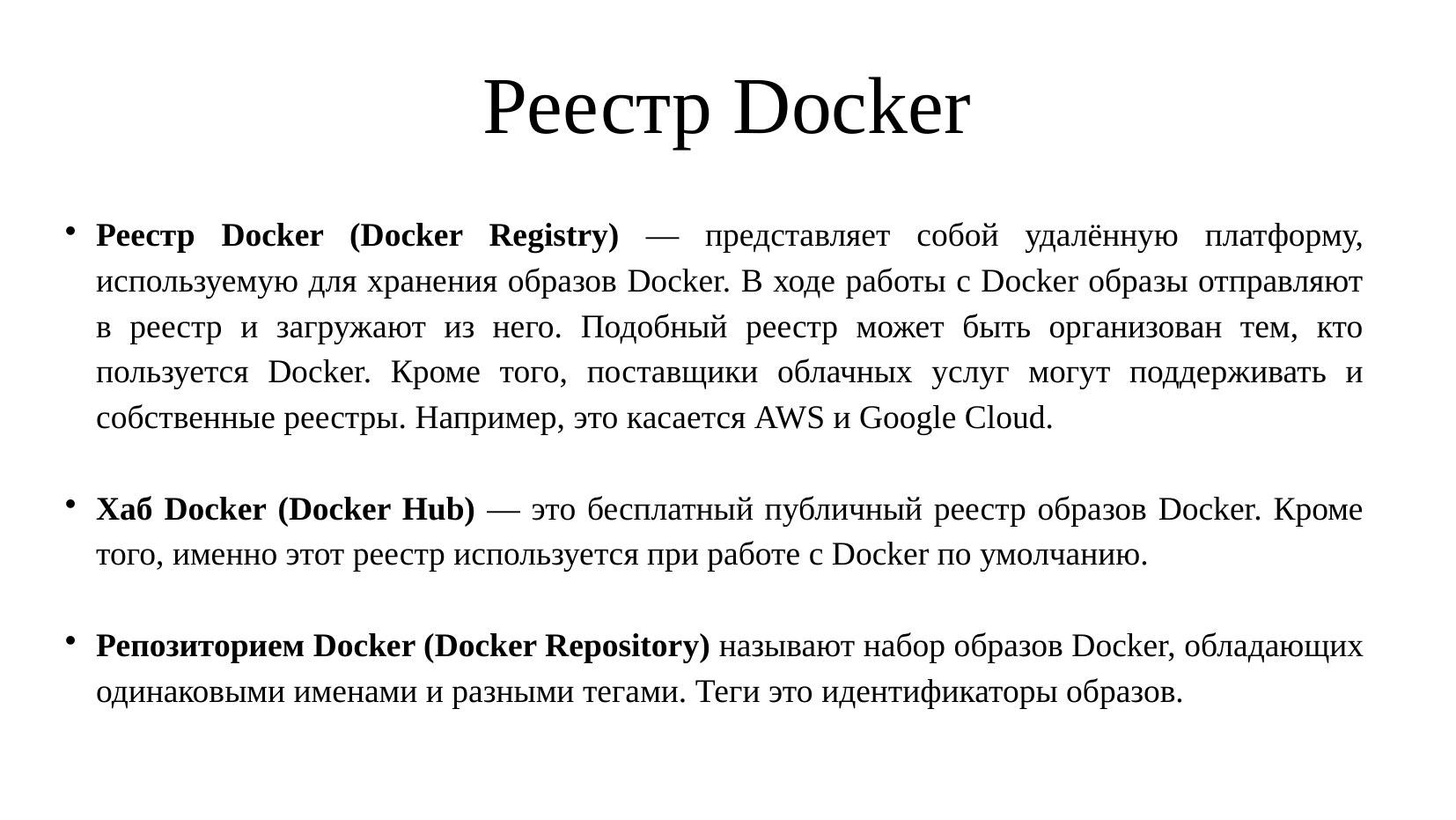

Реестр Docker

Реестр Docker (Docker Registry) — представляет собой удалённую платформу, используемую для хранения образов Docker. В ходе работы с Docker образы отправляют в реестр и загружают из него. Подобный реестр может быть организован тем, кто пользуется Docker. Кроме того, поставщики облачных услуг могут поддерживать и собственные реестры. Например, это касается AWS и Google Cloud.

Хаб Docker (Docker Hub) — это бесплатный публичный реестр образов Docker. Кроме того, именно этот реестр используется при работе с Docker по умолчанию.

Репозиторием Docker (Docker Repository) называют набор образов Docker, обладающих одинаковыми именами и разными тегами. Теги это идентификаторы образов.